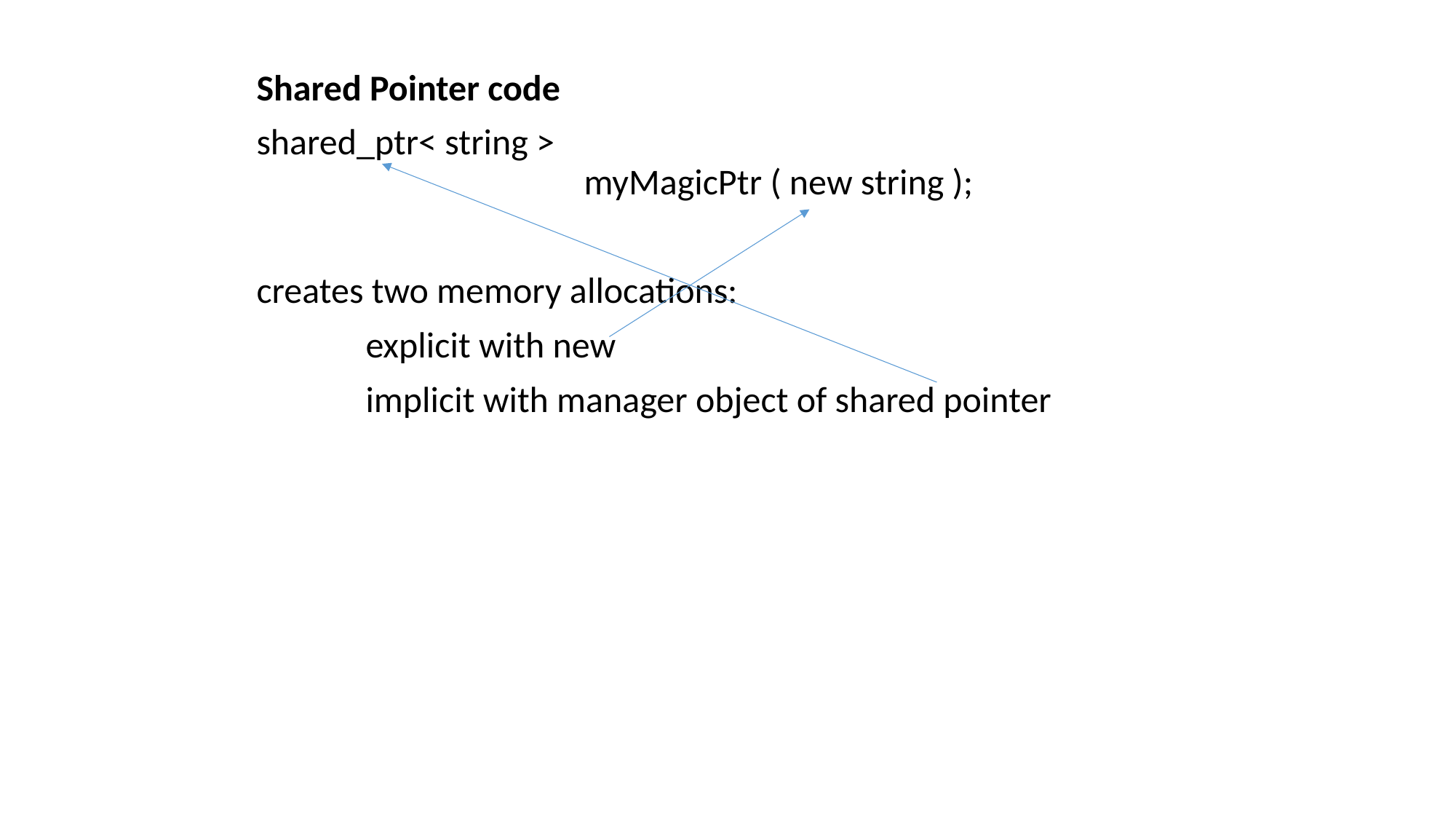

Shared Pointer code
shared_ptr< string >
			myMagicPtr ( new string );

creates two memory allocations:
	explicit with new
	implicit with manager object of shared pointer